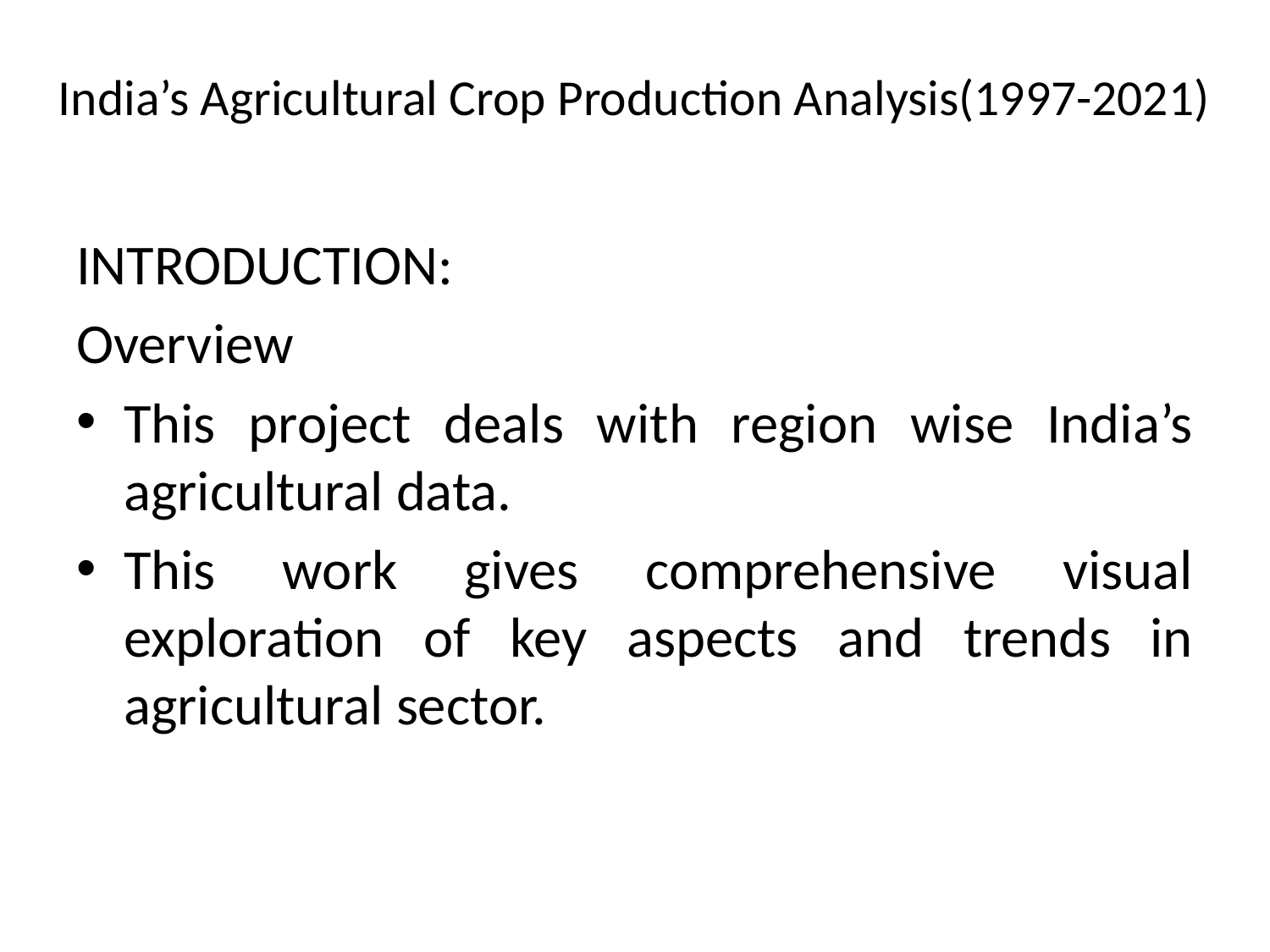

# India’s Agricultural Crop Production Analysis(1997-2021)
INTRODUCTION:
Overview
This project deals with region wise India’s agricultural data.
This work gives comprehensive visual exploration of key aspects and trends in agricultural sector.